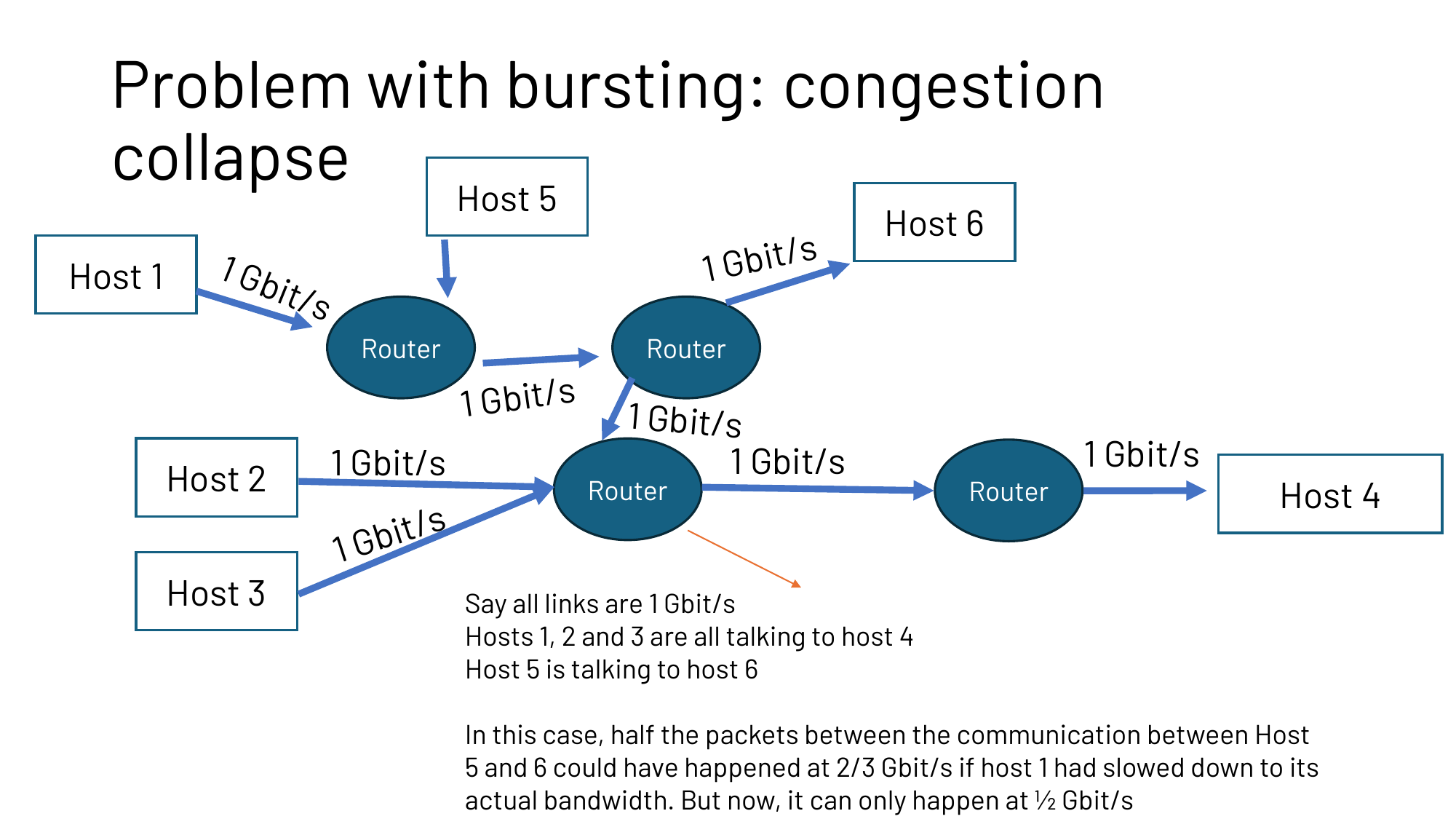

# Problem with bursting: congestion collapse
Host 5
Host 6
1 Gbit/s
Host 1
1 Gbit/s
Router
Router
1 Gbit/s
1 Gbit/s
1 Gbit/s
1 Gbit/s
1 Gbit/s
Host 2
Router
Router
Host 4
1 Gbit/s
Host 3
Say all links are 1 Gbit/s
Hosts 1, 2 and 3 are all talking to host 4
Host 5 is talking to host 6
In this case, half the packets between the communication between Host 5 and 6 could have happened at 2/3 Gbit/s if host 1 had slowed down to its actual bandwidth. But now, it can only happen at ½ Gbit/s